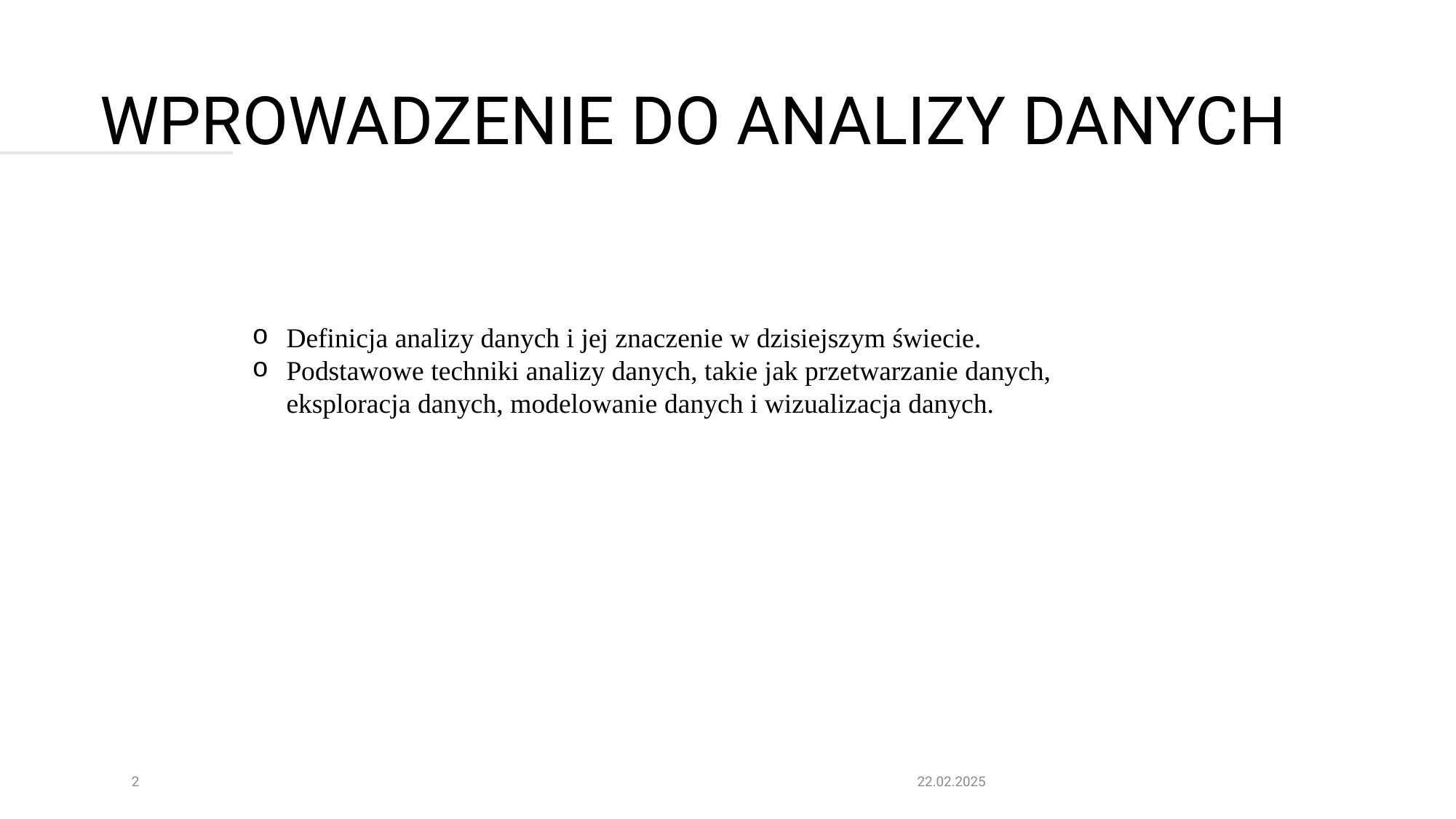

# Wprowadzenie do analizy danych
Definicja analizy danych i jej znaczenie w dzisiejszym świecie.
Podstawowe techniki analizy danych, takie jak przetwarzanie danych, eksploracja danych, modelowanie danych i wizualizacja danych.
2

22.02.2025